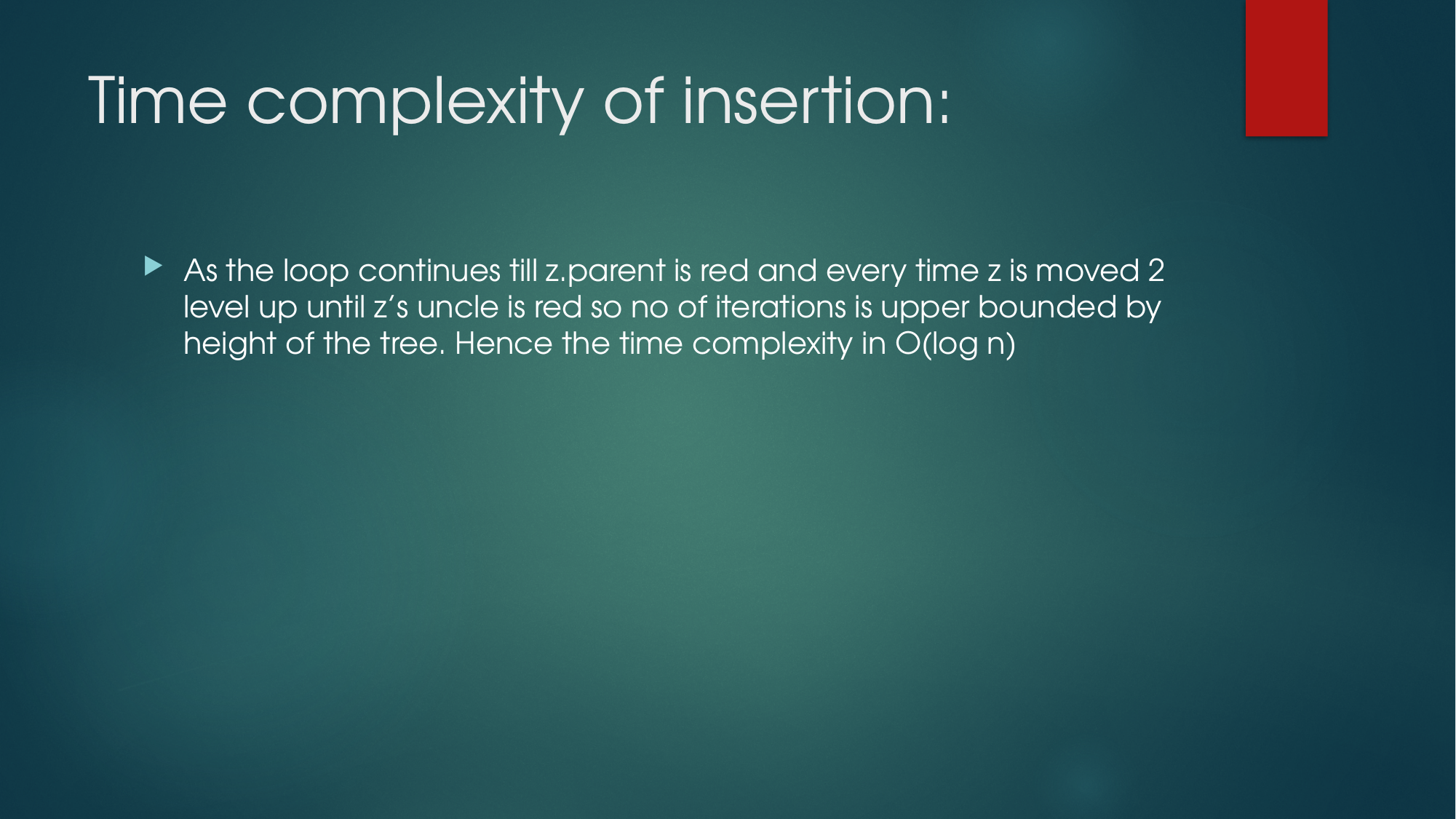

# Time complexity of insertion:
As the loop continues till z.parent is red and every time z is moved 2 level up until z’s uncle is red so no of iterations is upper bounded by height of the tree. Hence the time complexity in O(log n)